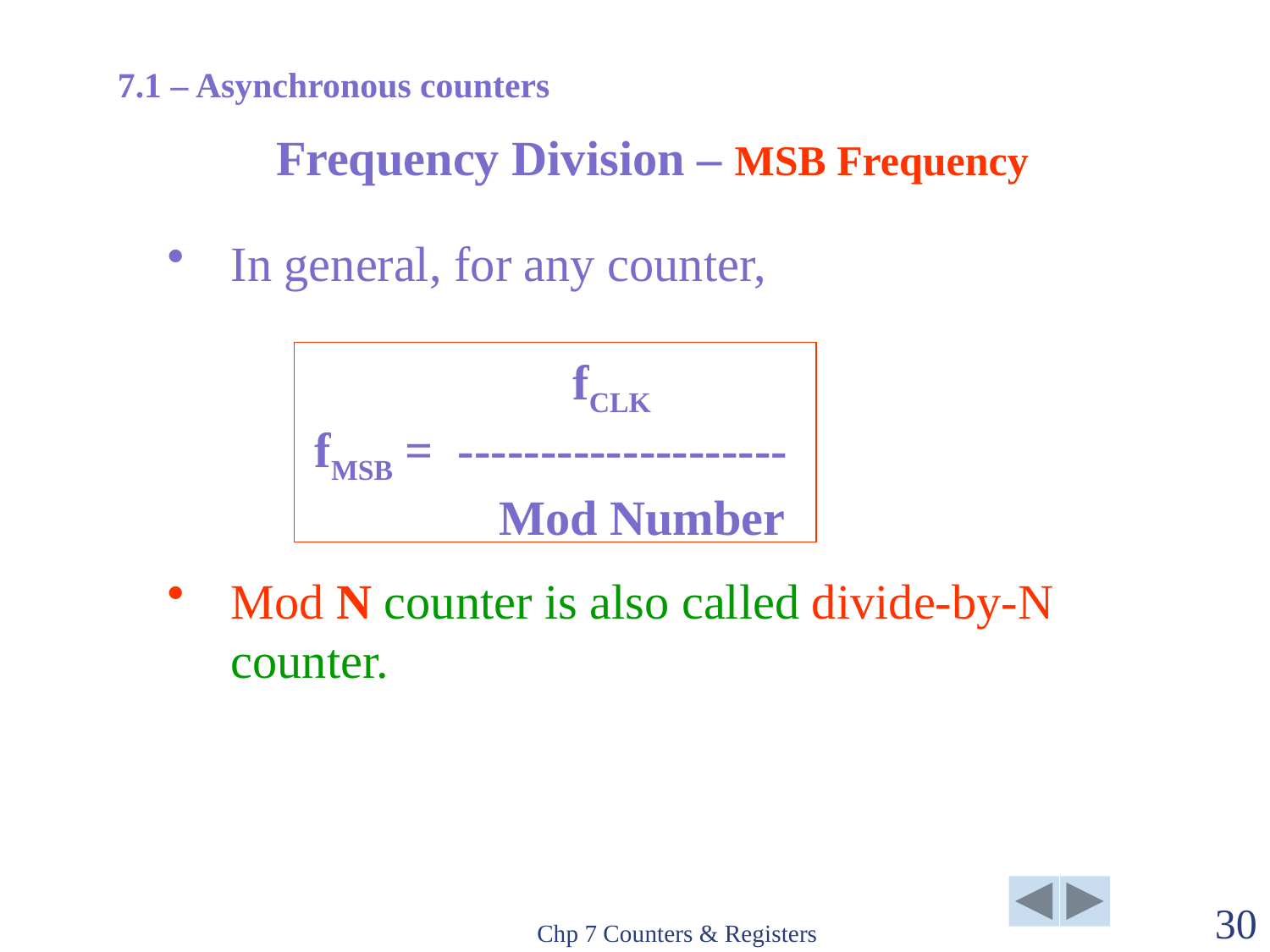

7.1 – Asynchronous counters
# Frequency Division – MSB Frequency
In general, for any counter,

                                 fCLK
            fMSB =  --------------------
                           Mod Number
Mod N counter is also called divide-by-N counter.

Chp 7 Counters & Registers
30